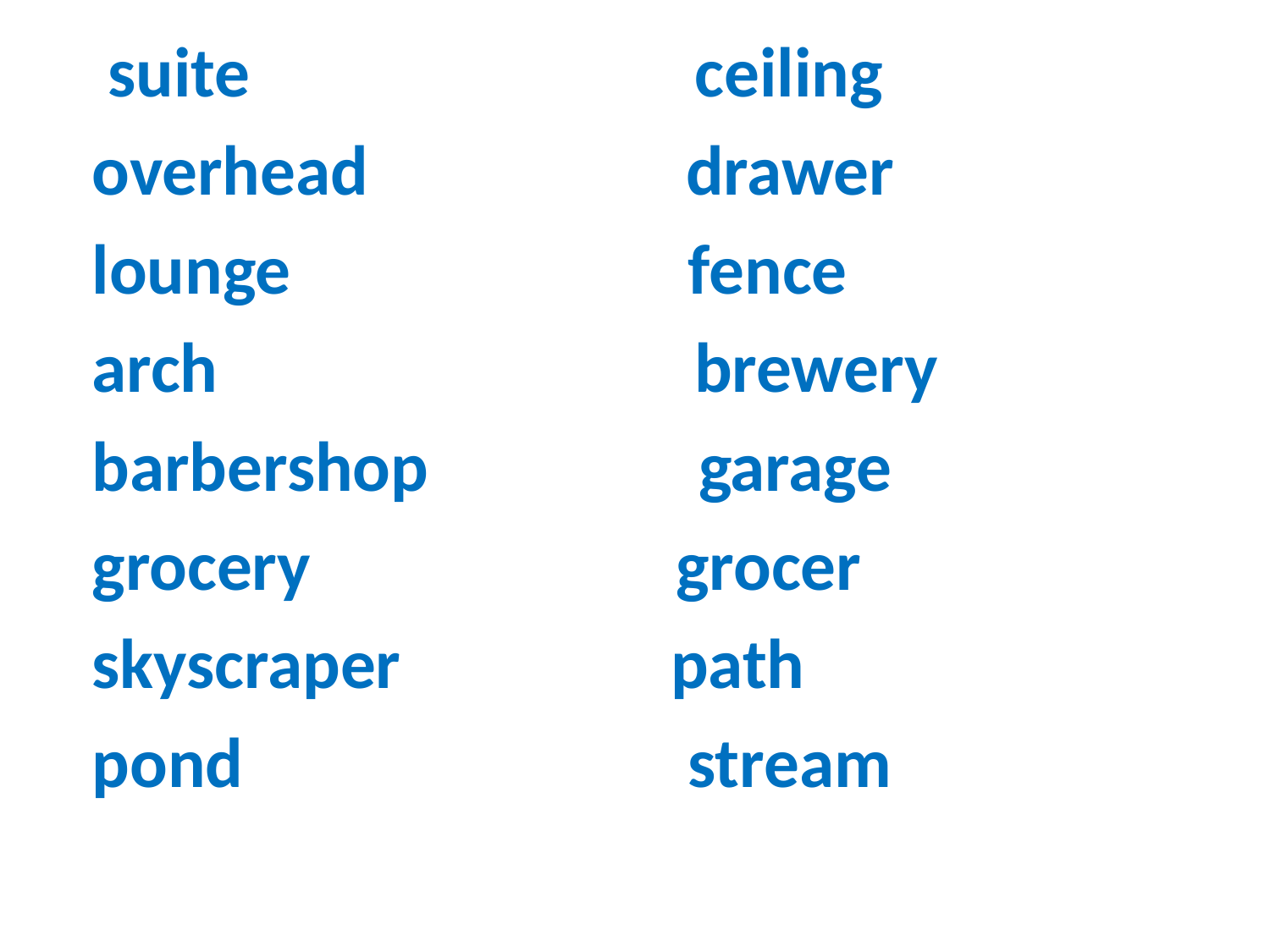

suite                            ceiling
overhead                    drawer
lounge                         fence
arch                              brewery
barbershop                 garage
grocery                       grocer
skyscraper                 path
pond                            stream